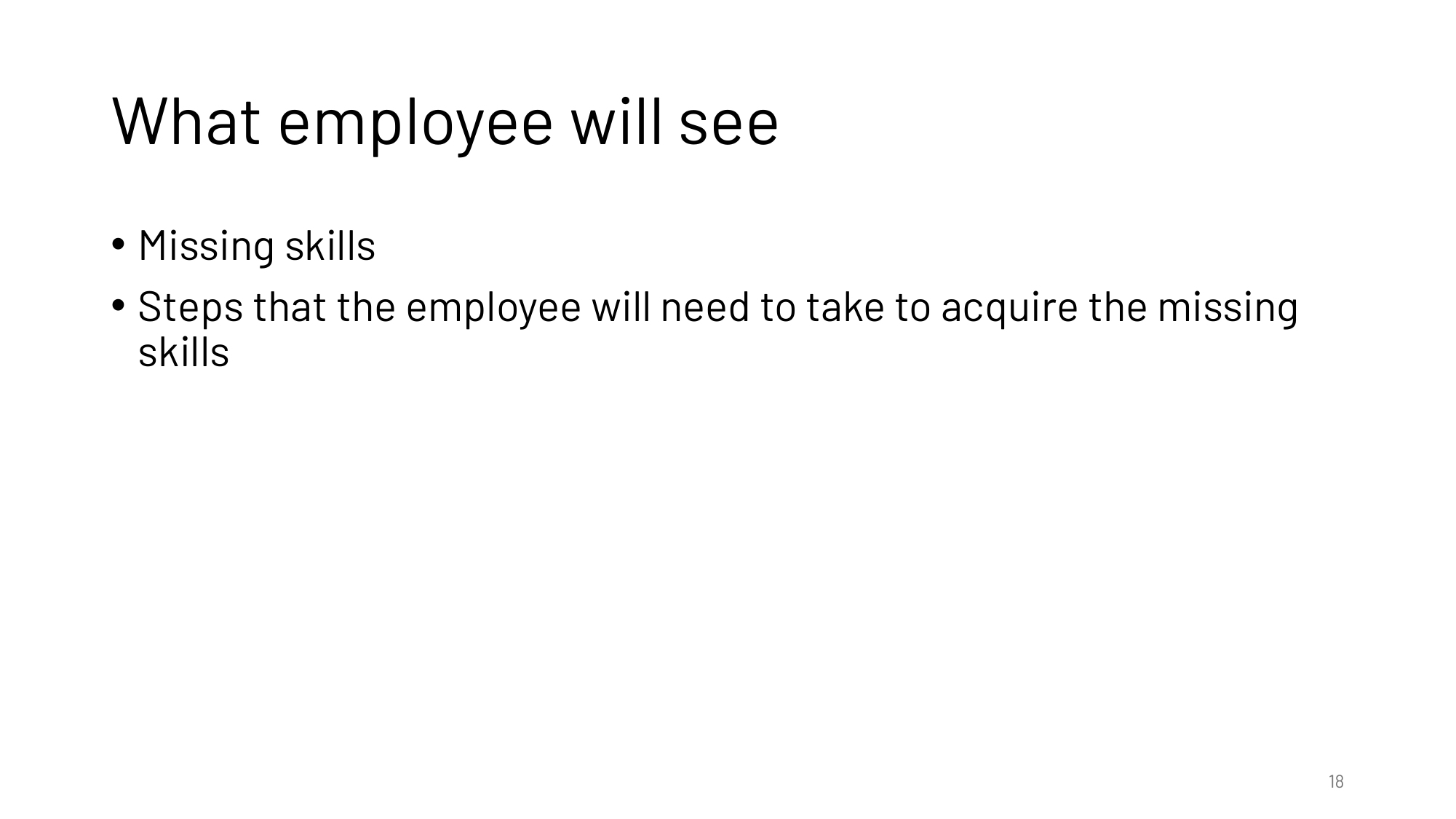

# What employee will see
Missing skills
Steps that the employee will need to take to acquire the missing skills
18